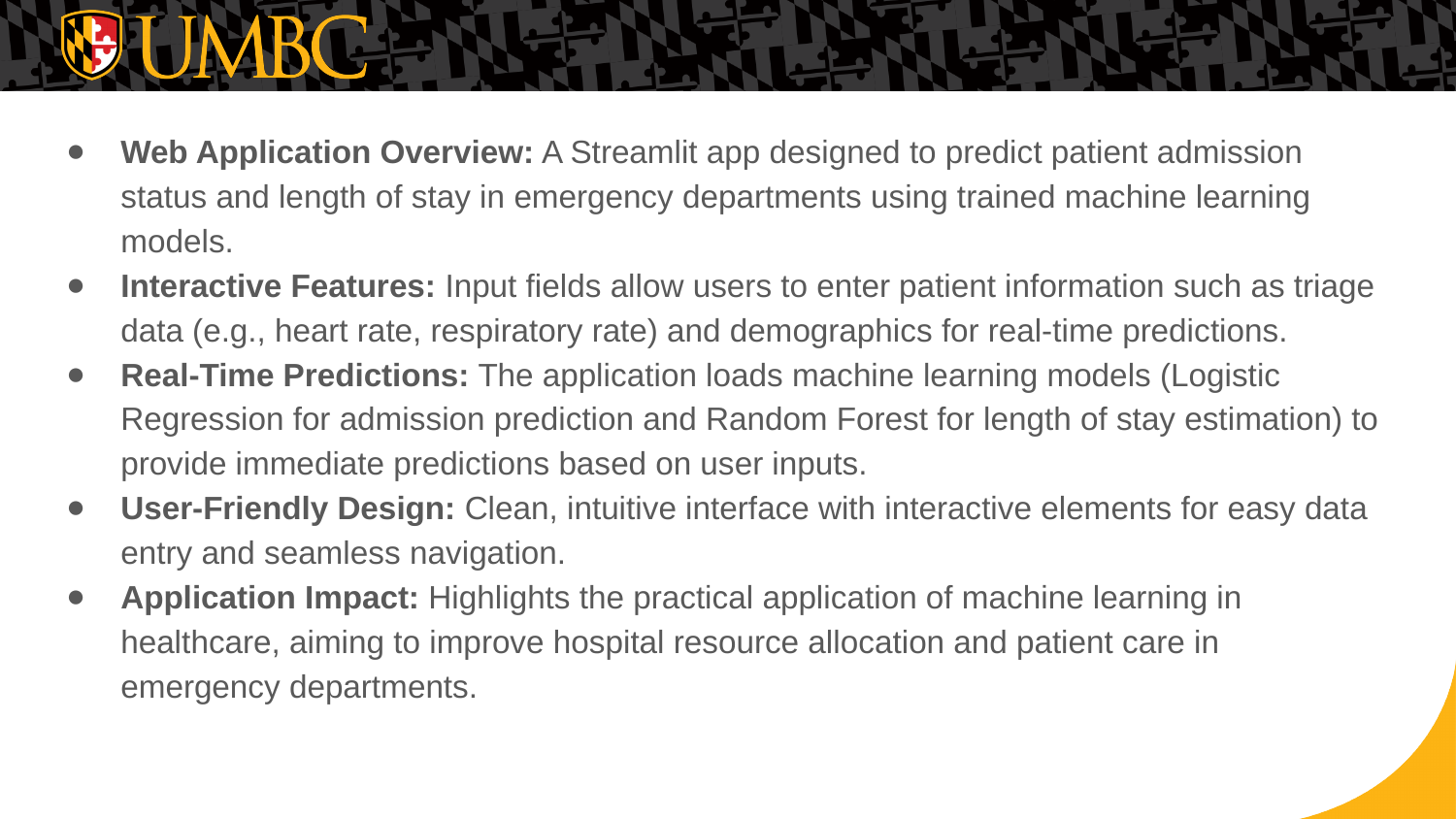

Web Application Overview: A Streamlit app designed to predict patient admission status and length of stay in emergency departments using trained machine learning models.
Interactive Features: Input fields allow users to enter patient information such as triage data (e.g., heart rate, respiratory rate) and demographics for real-time predictions.
Real-Time Predictions: The application loads machine learning models (Logistic Regression for admission prediction and Random Forest for length of stay estimation) to provide immediate predictions based on user inputs.
User-Friendly Design: Clean, intuitive interface with interactive elements for easy data entry and seamless navigation.
Application Impact: Highlights the practical application of machine learning in healthcare, aiming to improve hospital resource allocation and patient care in emergency departments.